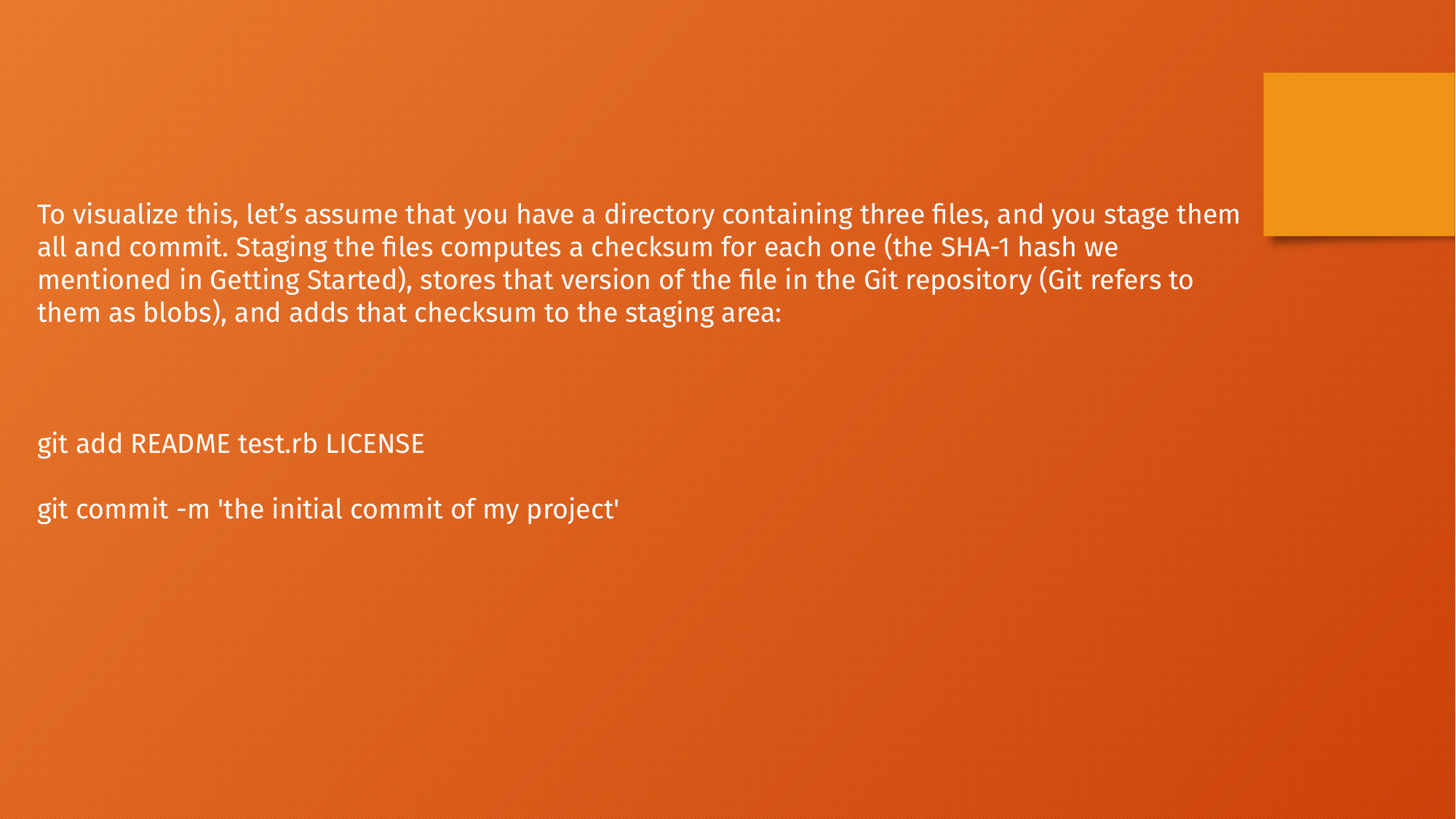

To visualize this, let’s assume that you have a directory containing three files, and you stage them all and commit. Staging the files computes a checksum for each one (the SHA-1 hash we mentioned in Getting Started), stores that version of the file in the Git repository (Git refers to them as blobs), and adds that checksum to the staging area:

git add README test.rb LICENSE

git commit -m 'the initial commit of my project'